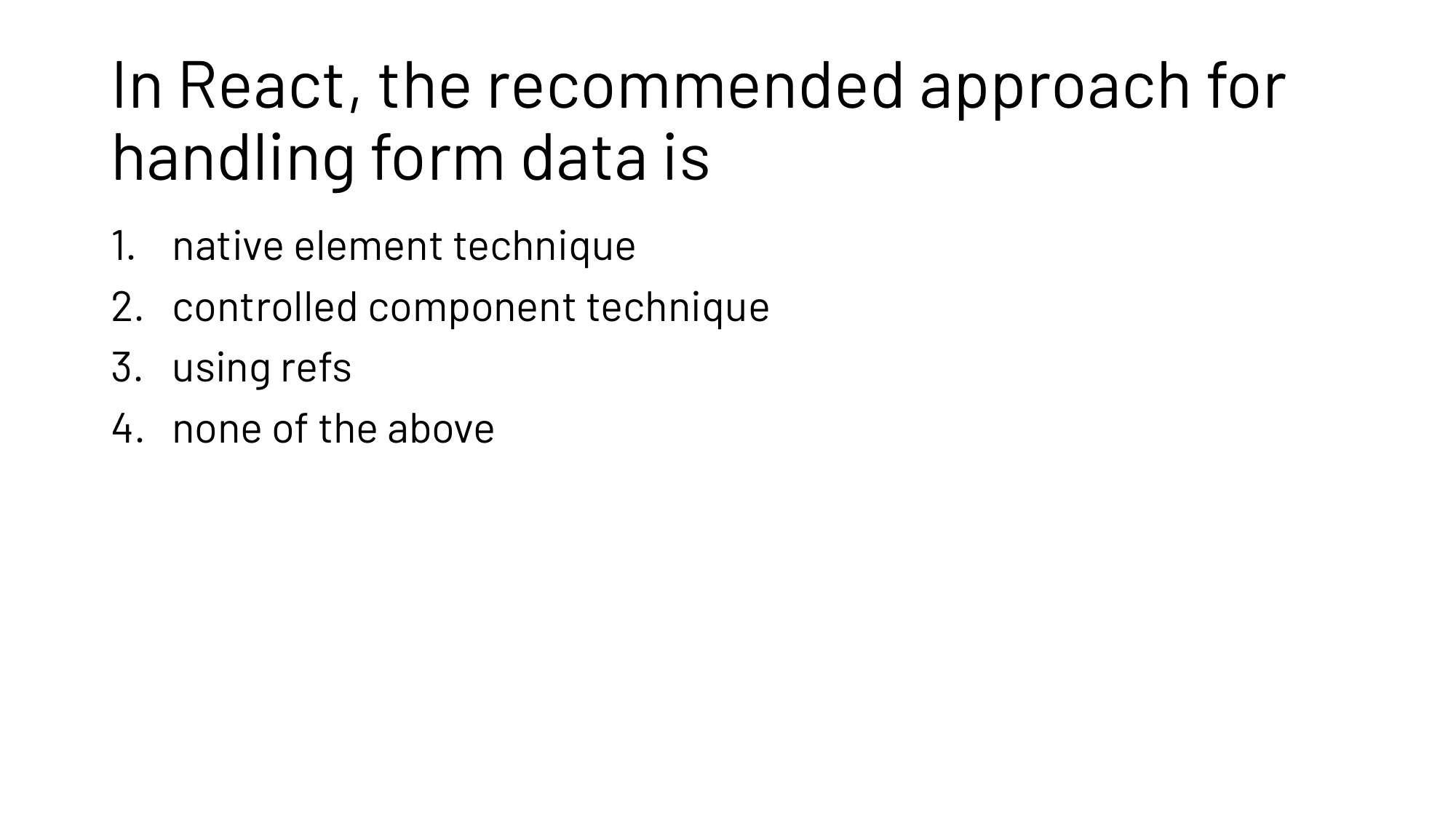

# In React, the recommended approach for handling form data is
native element technique
controlled component technique
using refs
none of the above